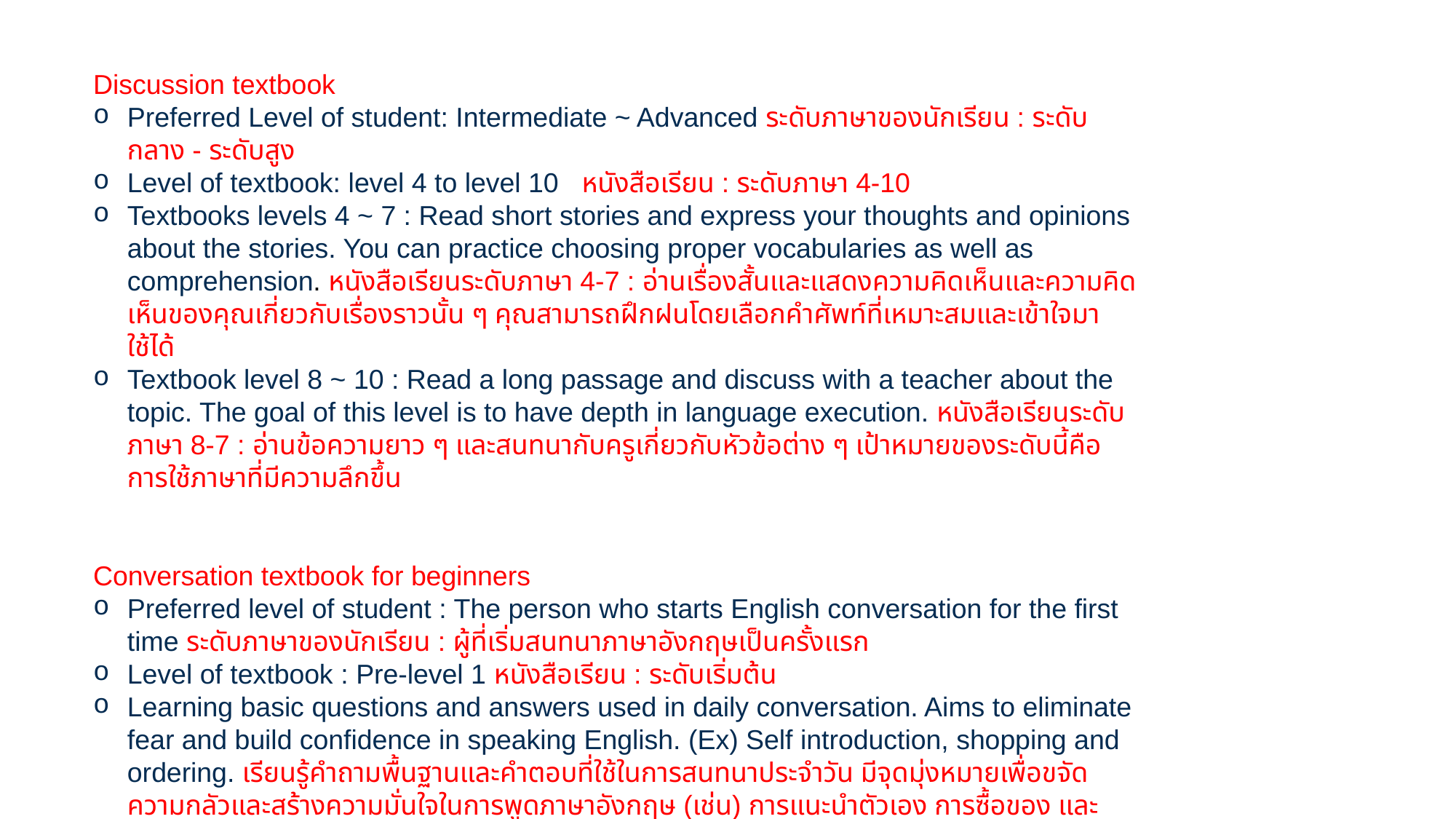

Discussion textbook
Preferred Level of student: Intermediate ~ Advanced ระดับภาษาของนักเรียน : ระดับกลาง - ระดับสูง
Level of textbook: level 4 to level 10   หนังสือเรียน : ระดับภาษา 4-10
Textbooks levels 4 ~ 7 : Read short stories and express your thoughts and opinions about the stories. You can practice choosing proper vocabularies as well as comprehension. หนังสือเรียนระดับภาษา 4-7 : อ่านเรื่องสั้นและแสดงความคิดเห็นและความคิดเห็นของคุณเกี่ยวกับเรื่องราวนั้น ๆ คุณสามารถฝึกฝนโดยเลือกคำศัพท์ที่เหมาะสมและเข้าใจมาใช้ได้
Textbook level 8 ~ 10 : Read a long passage and discuss with a teacher about the topic. The goal of this level is to have depth in language execution. หนังสือเรียนระดับภาษา 8-7 : อ่านข้อความยาว ๆ และสนทนากับครูเกี่ยวกับหัวข้อต่าง ๆ เป้าหมายของระดับนี้คือการใช้ภาษาที่มีความลึกขึ้น

Conversation textbook for beginners
Preferred level of student : The person who starts English conversation for the first time ระดับภาษาของนักเรียน : ผู้ที่เริ่มสนทนาภาษาอังกฤษเป็นครั้งแรก
Level of textbook : Pre-level 1 หนังสือเรียน : ระดับเริ่มต้น
Learning basic questions and answers used in daily conversation. Aims to eliminate fear and build confidence in speaking English. (Ex) Self introduction, shopping and ordering. เรียนรู้คำถามพื้นฐานและคำตอบที่ใช้ในการสนทนาประจำวัน มีจุดมุ่งหมายเพื่อขจัดความกลัวและสร้างความมั่นใจในการพูดภาษาอังกฤษ (เช่น) การแนะนำตัวเอง การซื้อของ และการสั่งซื้อของ